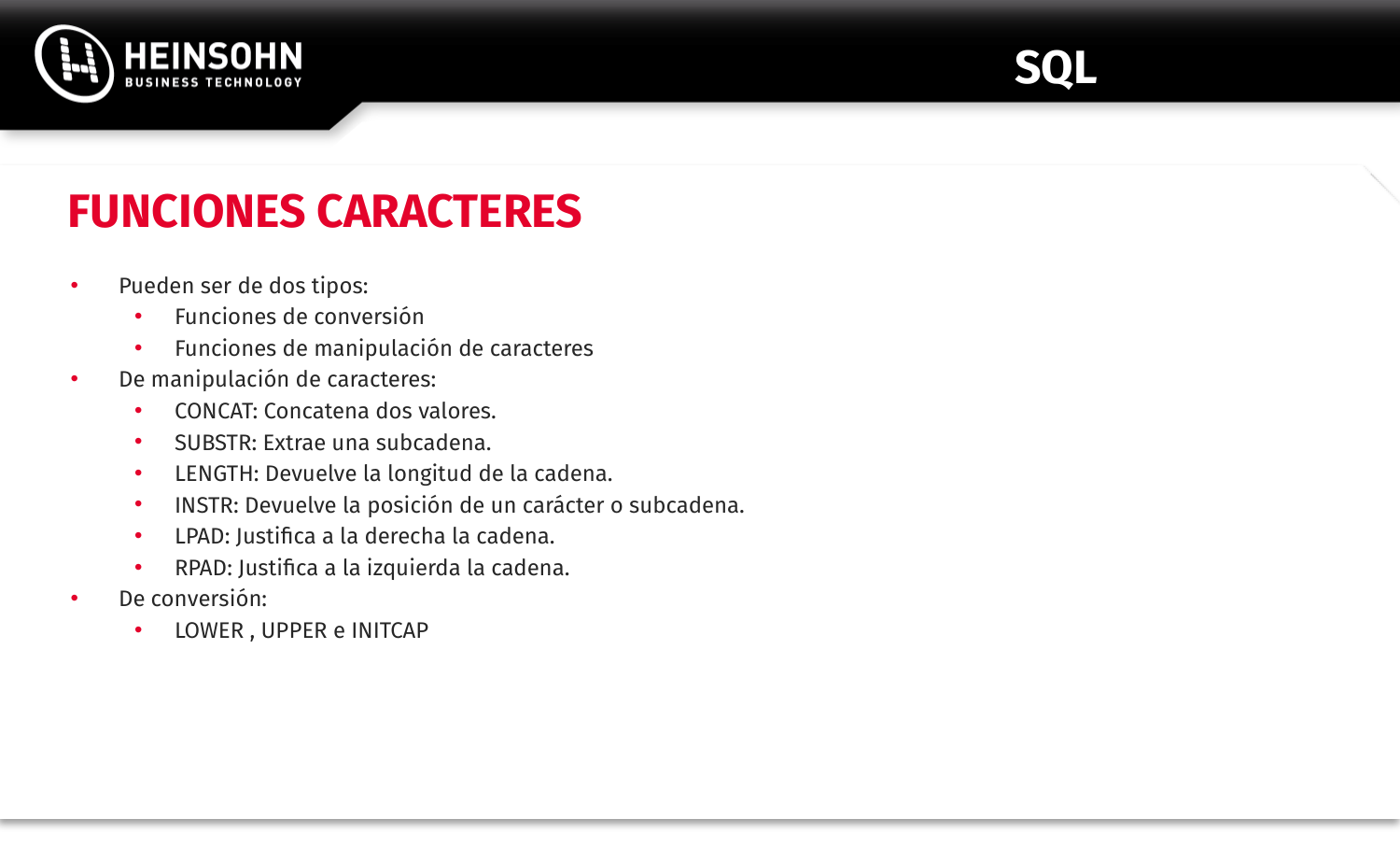

# SQL
FUNCIONES CARACTERES
Pueden ser de dos tipos:
Funciones de conversión
Funciones de manipulación de caracteres
De manipulación de caracteres:
CONCAT: Concatena dos valores.
SUBSTR: Extrae una subcadena.
LENGTH: Devuelve la longitud de la cadena.
INSTR: Devuelve la posición de un carácter o subcadena.
LPAD: Justifica a la derecha la cadena.
RPAD: Justifica a la izquierda la cadena.
De conversión:
LOWER , UPPER e INITCAP